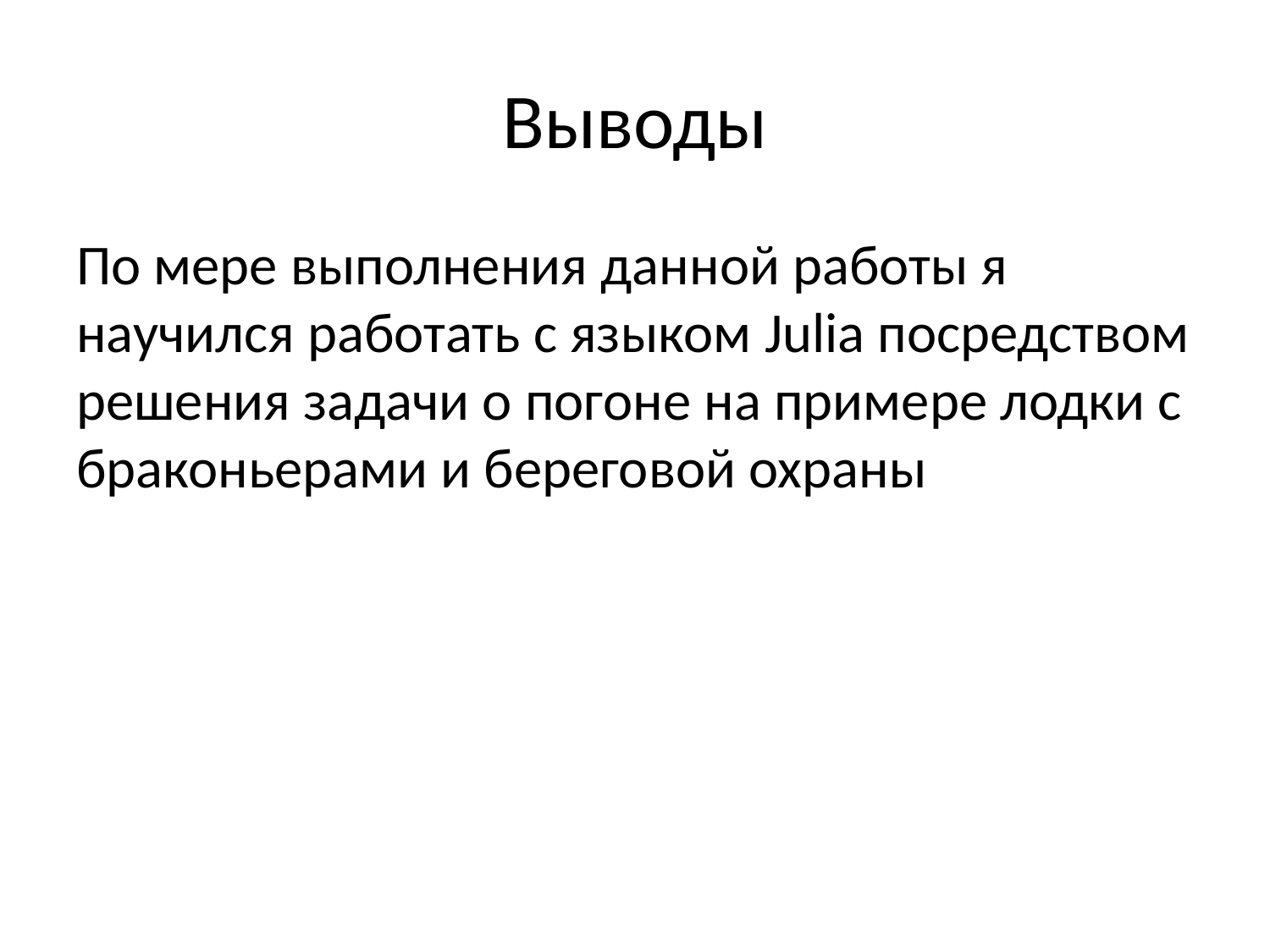

# Выводы
По мере выполнения данной работы я научился работать с языком Julia посредством решения задачи о погоне на примере лодки с браконьерами и береговой охраны